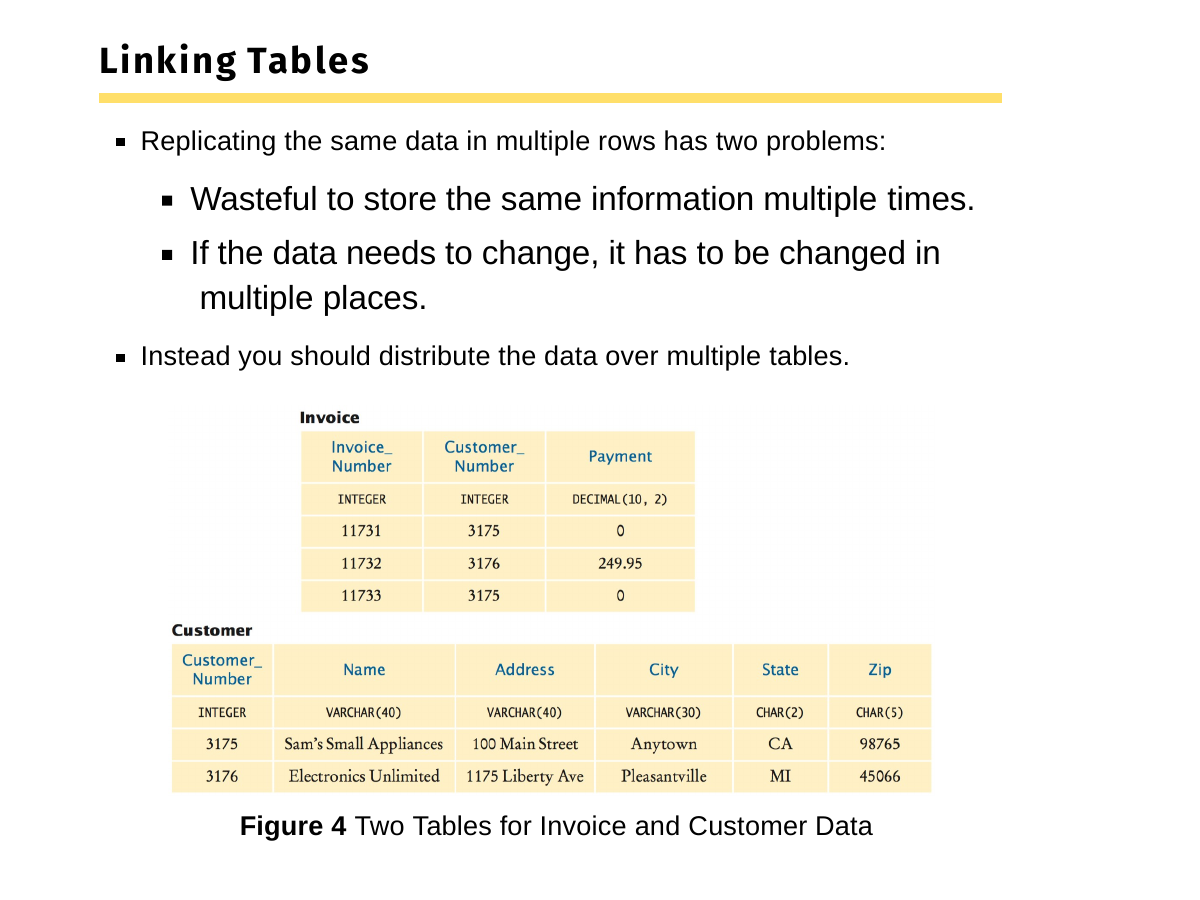

# Linking Tables

Replicating the same data in multiple rows has two problems:
Wasteful to store the same information multiple times.
If the data needs to change, it has to be changed in  multiple places.
Instead you should distribute the data over multiple tables.

Figure 4 Two Tables for Invoice and Customer Data